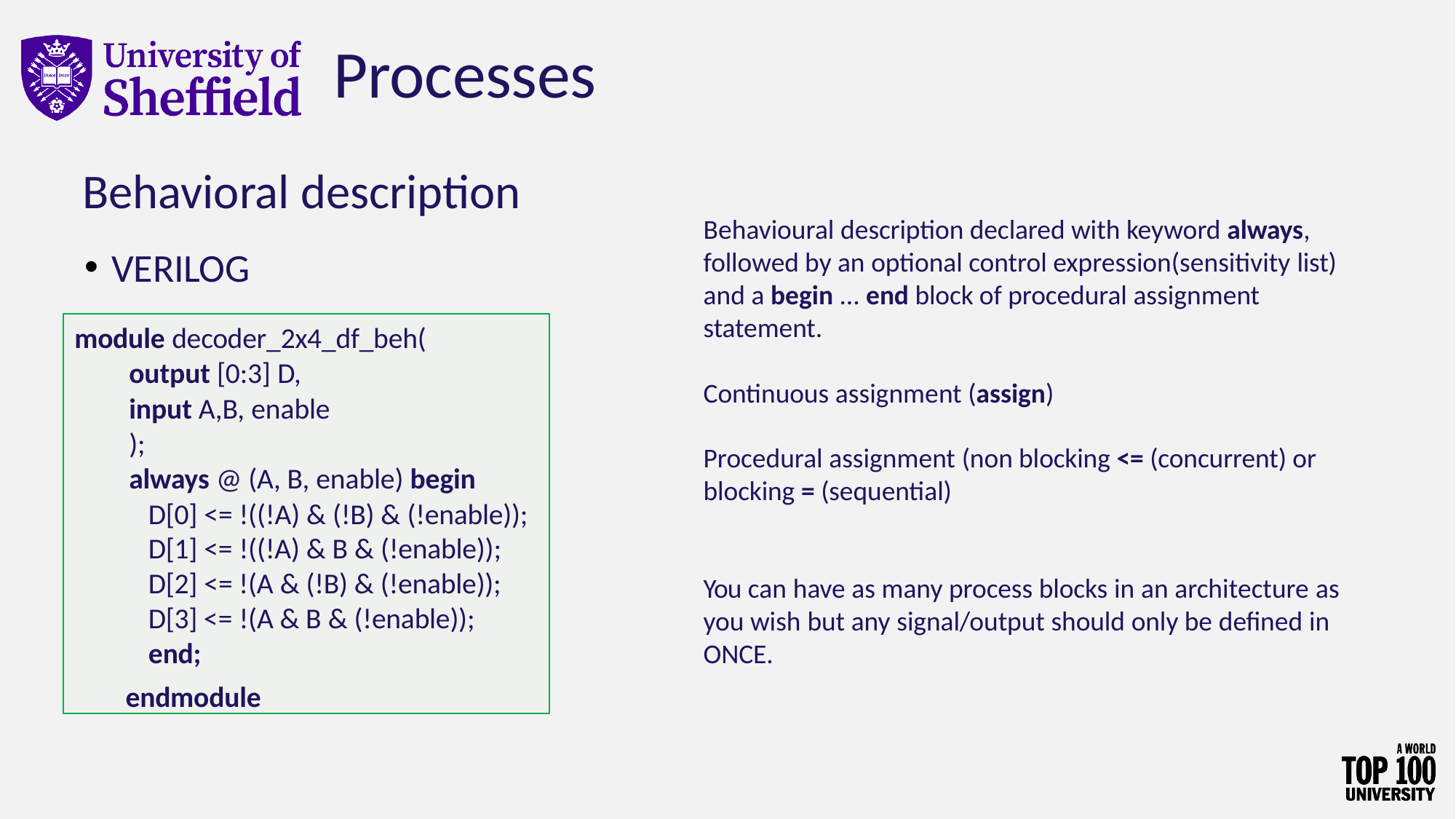

Processes
# Behavioral description
Behavioural description declared with keyword always,  followed by an optional control expression(sensitivity list)  and a begin ... end block of procedural assignment  statement.

Continuous assignment (assign)

Procedural assignment (non blocking <= (concurrent) or  blocking = (sequential)

You can have as many process blocks in an architecture as  you wish but any signal/output should only be defined in  ONCE.
VERILOG
module decoder_2x4_df_beh(
output [0:3] D,
input A,B, enable
);
always @ (A, B, enable) begin
D[0] <= !((!A) & (!B) & (!enable));
D[1] <= !((!A) & B & (!enable));
D[2] <= !(A & (!B) & (!enable));
D[3] <= !(A & B & (!enable));
end;
endmodule